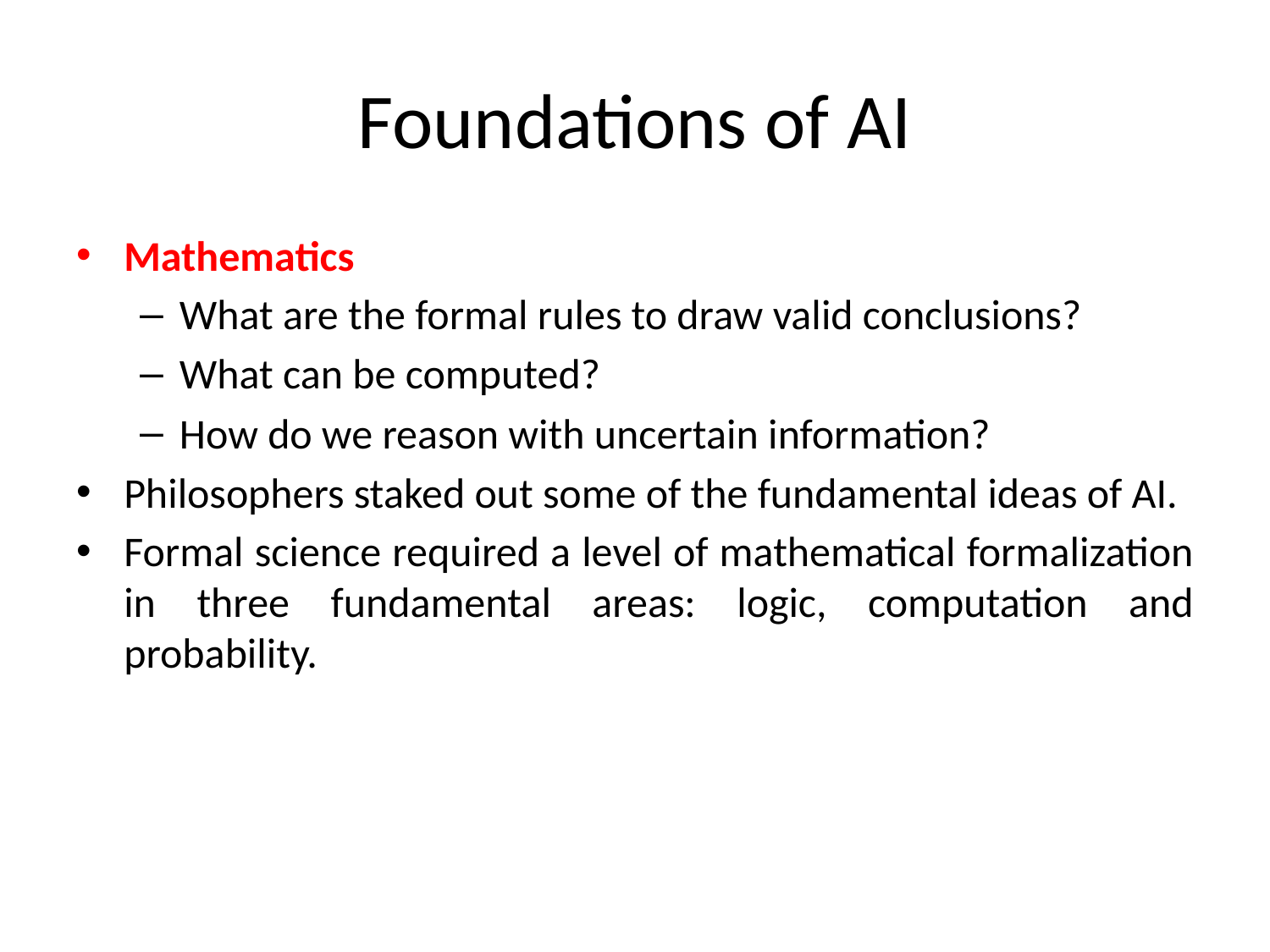

# Foundations of AI
Mathematics
What are the formal rules to draw valid conclusions?
What can be computed?
How do we reason with uncertain information?
Philosophers staked out some of the fundamental ideas of AI.
Formal science required a level of mathematical formalization in three fundamental areas: logic, computation and probability.